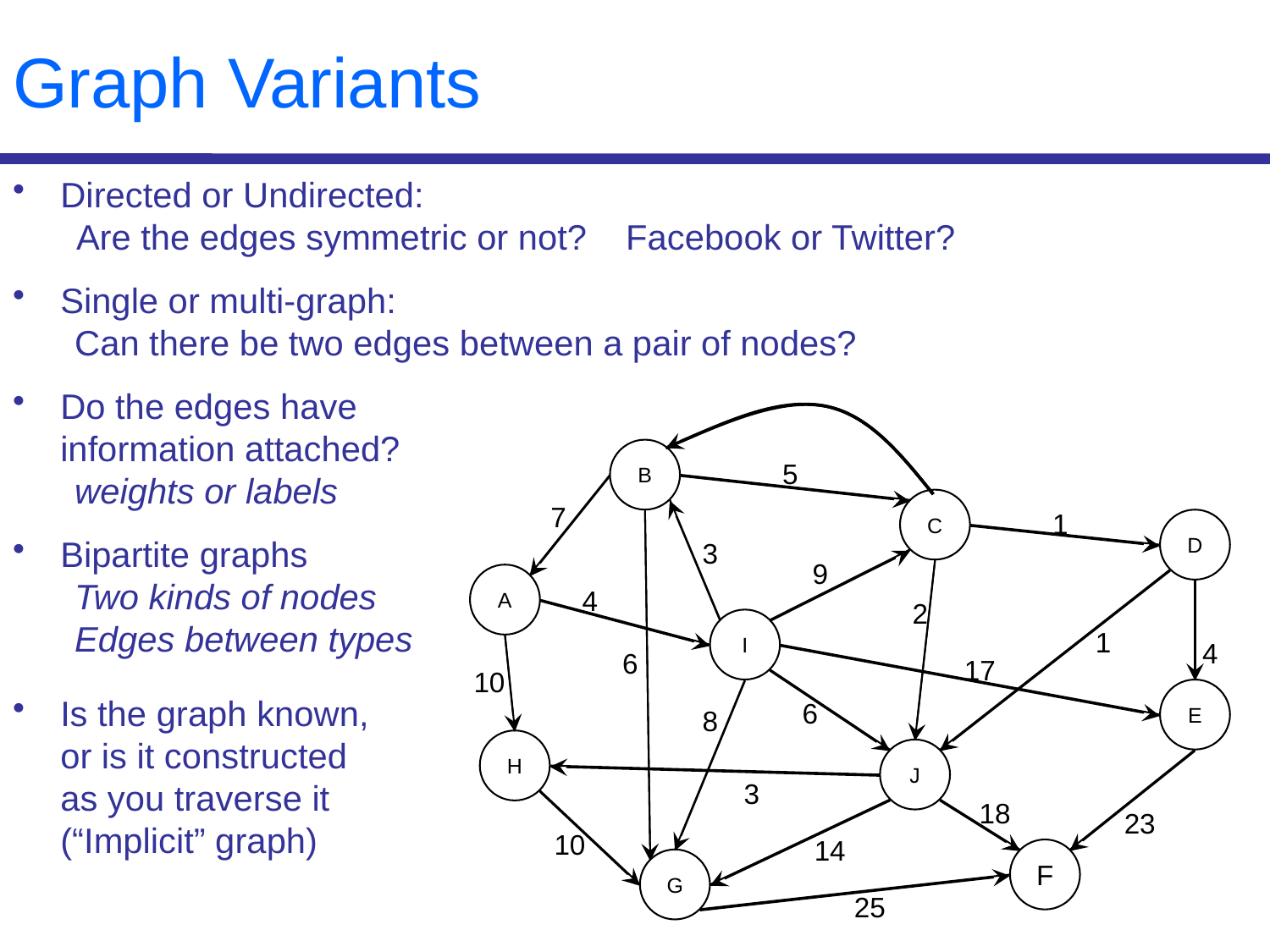

# Graph Variants
Directed or Undirected:
Are the edges symmetric or not?    Facebook or Twitter?
Single or multi-graph:
Can there be two edges between a pair of nodes?
Do the edges have
information attached?
weights or labels
Bipartite graphs
Two kinds of nodes
Edges between types
Is the graph known,
or is it constructed
as you traverse it
(“Implicit” graph)

B
C
D
A
I
E
H
J
F
G
5
7
1
3
9
4
2
1
4
6
17
10
6
8
3
18
23
10
14
25